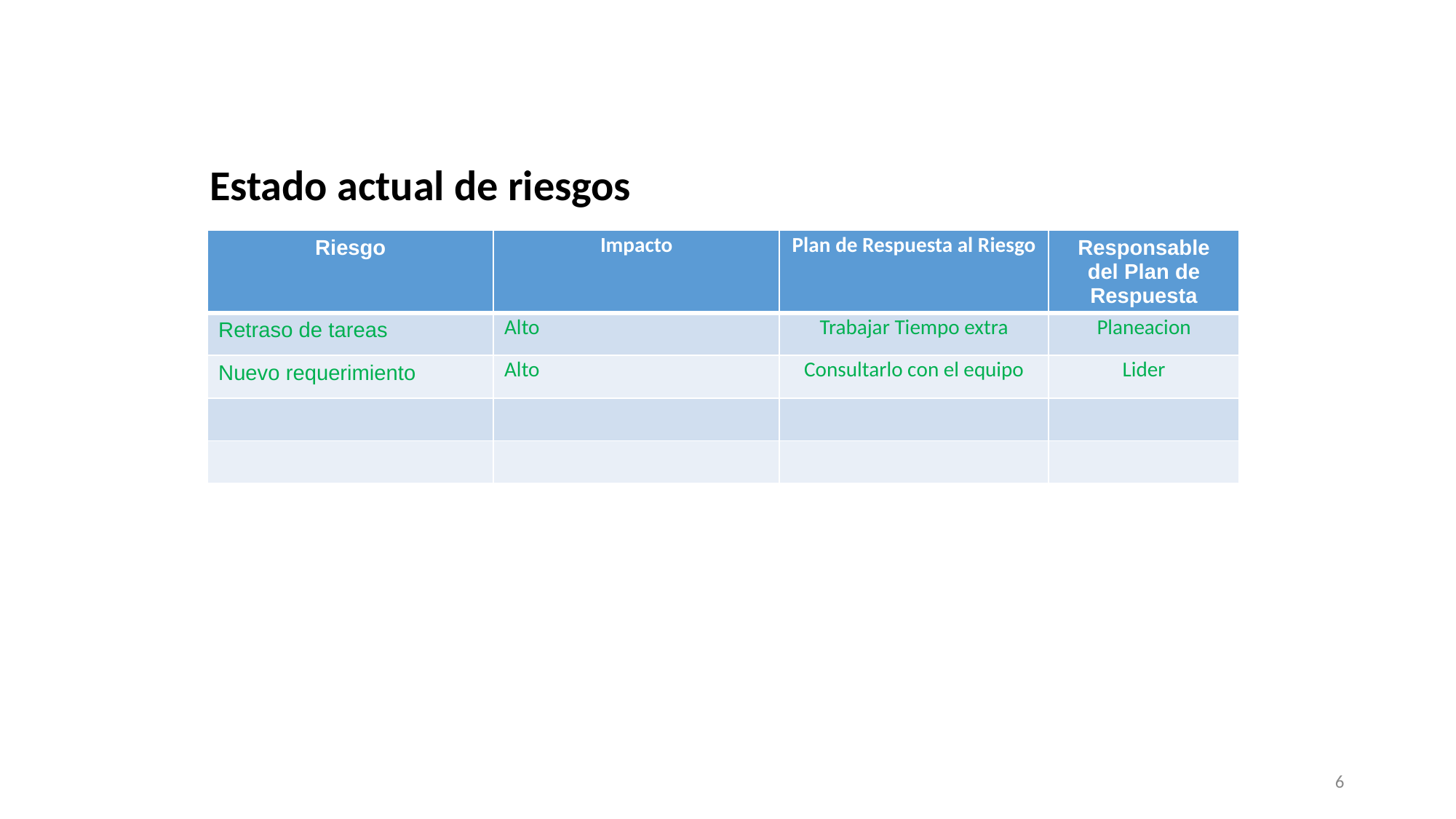

Estado actual de riesgos
| Riesgo | Impacto | Plan de Respuesta al Riesgo | Responsable del Plan de Respuesta |
| --- | --- | --- | --- |
| Retraso de tareas | Alto | Trabajar Tiempo extra | Planeacion |
| Nuevo requerimiento | Alto | Consultarlo con el equipo | Lider |
|  |  |  |  |
|  |  |  |  |
6